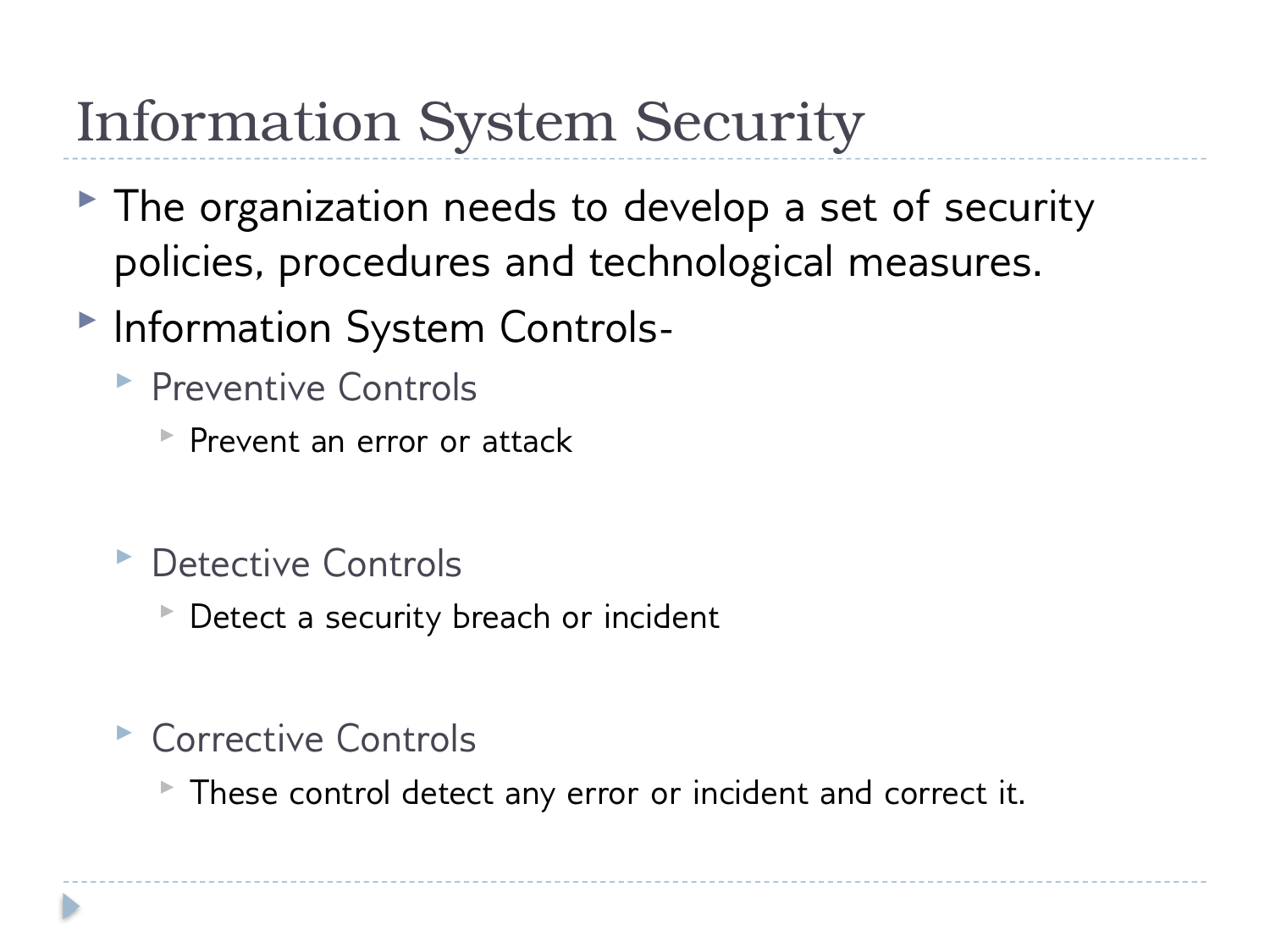

# Information System Security
The organization needs to develop a set of security policies, procedures and technological measures.
Information System Controls-
Preventive Controls
Prevent an error or attack

Detective Controls
Detect a security breach or incident

Corrective Controls
These control detect any error or incident and correct it.